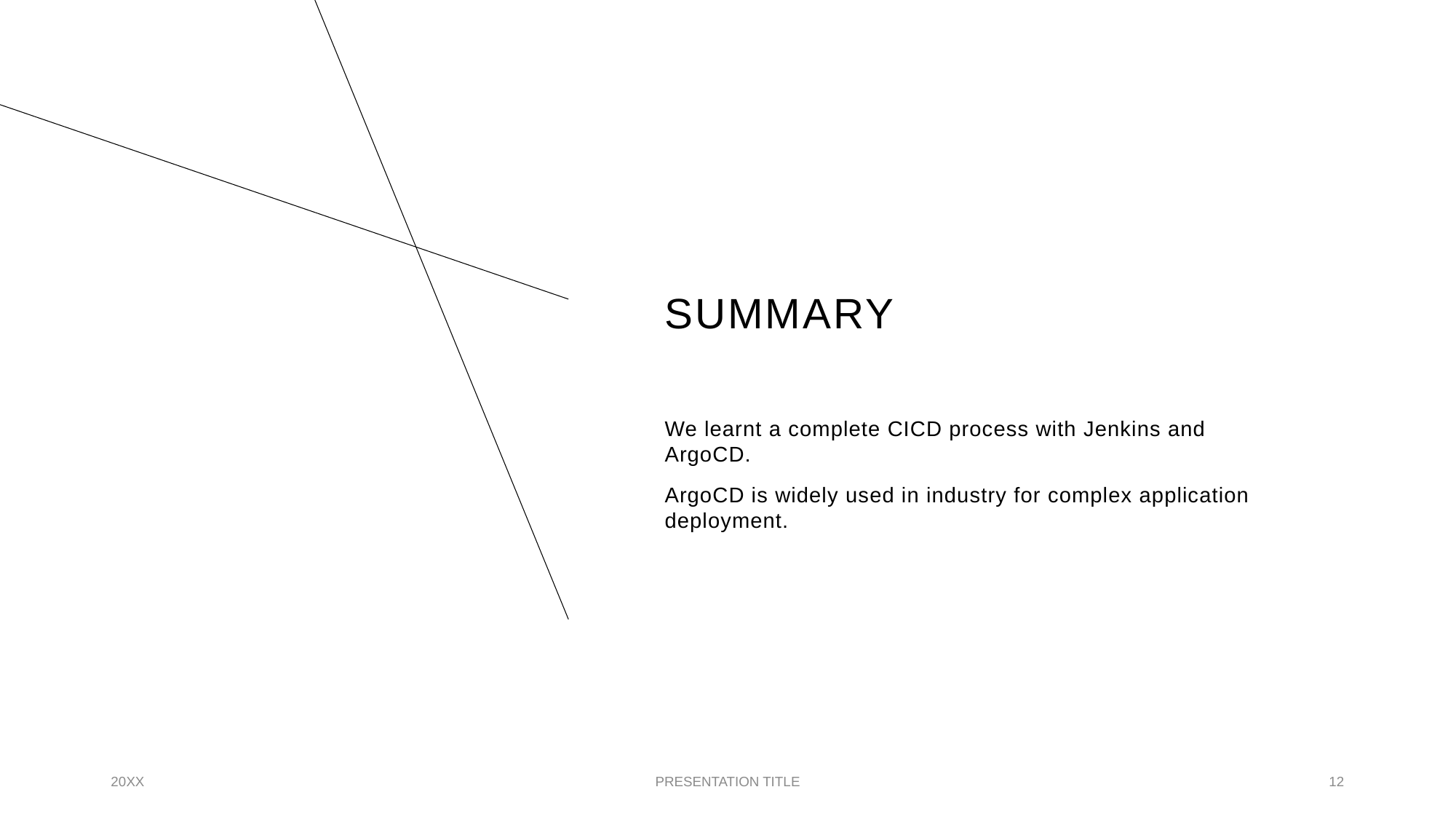

# SUMMARY
We learnt a complete CICD process with Jenkins and ArgoCD.
ArgoCD is widely used in industry for complex application deployment.
20XX
PRESENTATION TITLE
12